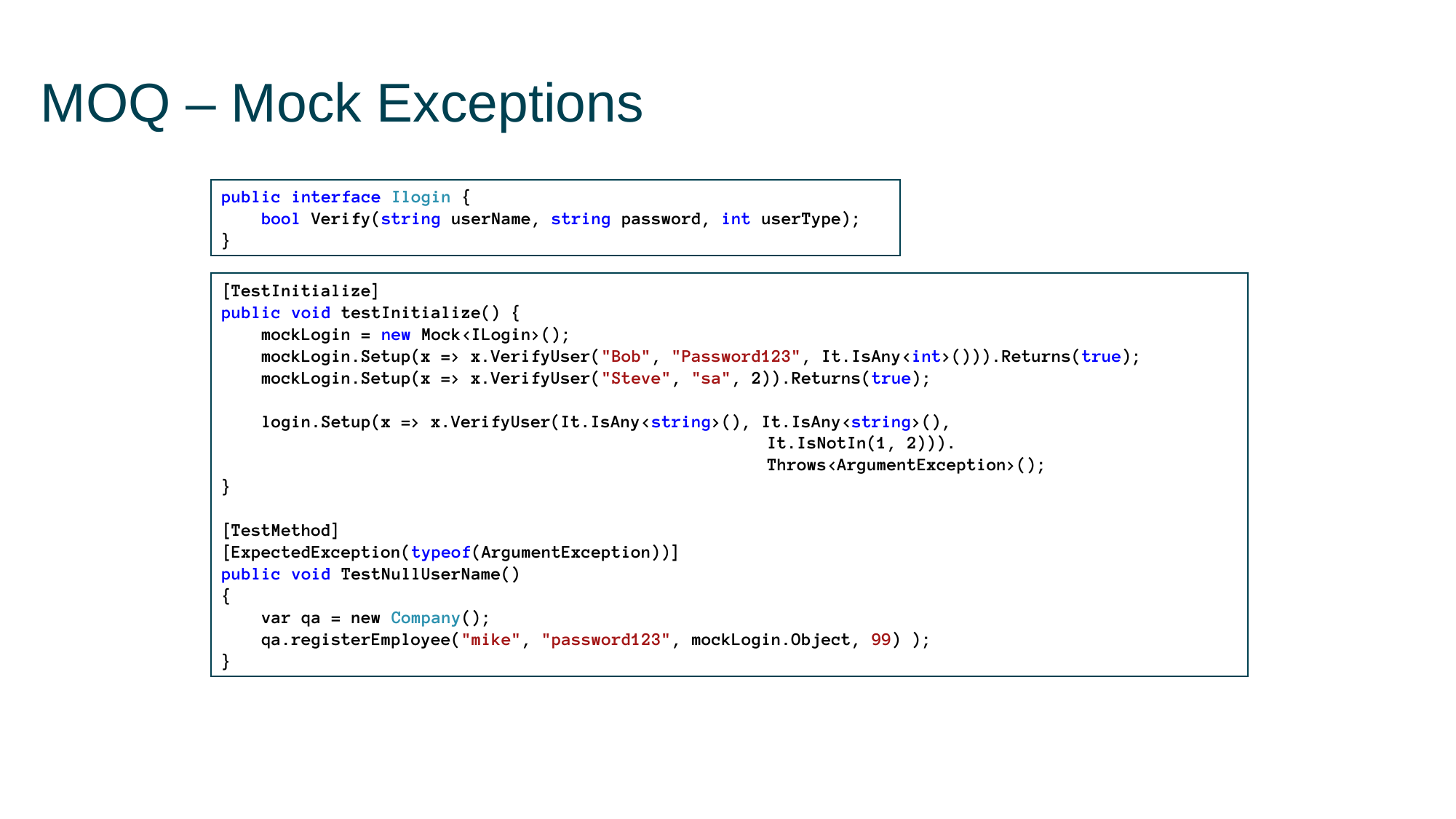

# MOQ – Mock Exceptions

public interface Ilogin {
    bool Verify(string userName, string password, int userType);
}
[TestInitialize]
public void testInitialize() {
    mockLogin = new Mock<ILogin>();
    mockLogin.Setup(x => x.VerifyUser("Bob", "Password123", It.IsAny<int>())).Returns(true);
    mockLogin.Setup(x => x.VerifyUser("Steve", "sa", 2)).Returns(true);

    login.Setup(x => x.VerifyUser(It.IsAny<string>(), It.IsAny<string>(),
        					It.IsNotIn(1, 2))).
					Throws<ArgumentException>();
}

[TestMethod]
[ExpectedException(typeof(ArgumentException))]
public void TestNullUserName()
{
    var qa = new Company();
    qa.registerEmployee("mike", "password123", mockLogin.Object, 99) );
}